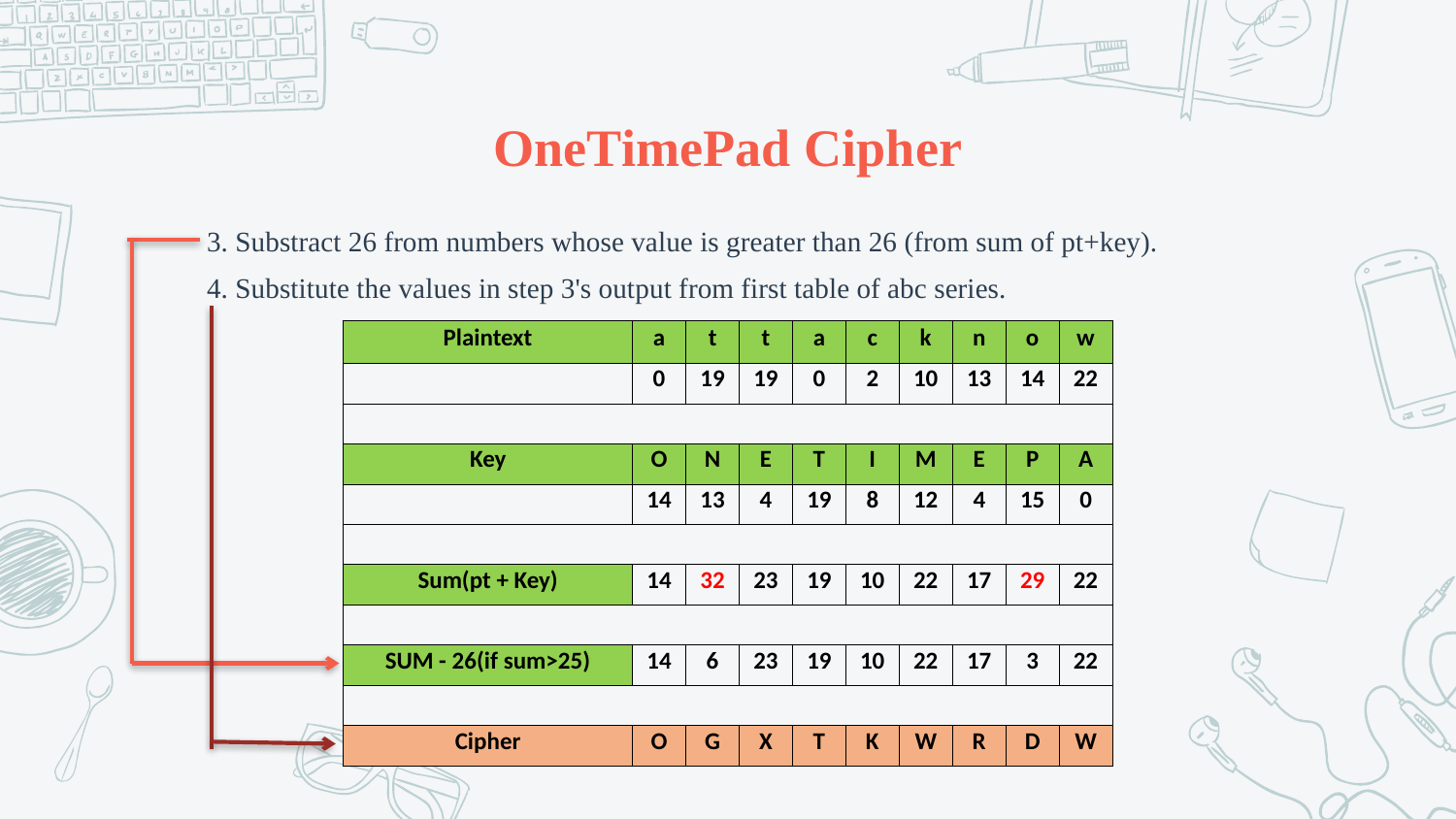

8
# OneTimePad Cipher
3. Substract 26 from numbers whose value is greater than 26 (from sum of pt+key).
4. Substitute the values in step 3's output from first table of abc series.

| Plaintext | a | t | t | a | c | k | n | o | w |
| --- | --- | --- | --- | --- | --- | --- | --- | --- | --- |
|  | 0 | 19 | 19 | 0 | 2 | 10 | 13 | 14 | 22 |
|  |  |  |  |  |  |  |  |  |  |
| Key | O | N | E | T | I | M | E | P | A |
|  | 14 | 13 | 4 | 19 | 8 | 12 | 4 | 15 | 0 |
|  |  |  |  |  |  |  |  |  |  |
| Sum(pt + Key) | 14 | 32 | 23 | 19 | 10 | 22 | 17 | 29 | 22 |
|  |  |  |  |  |  |  |  |  |  |
| SUM - 26(if sum>25) | 14 | 6 | 23 | 19 | 10 | 22 | 17 | 3 | 22 |
|  |  |  |  |  |  |  |  |  |  |
| Cipher | O | G | X | T | K | W | R | D | W |